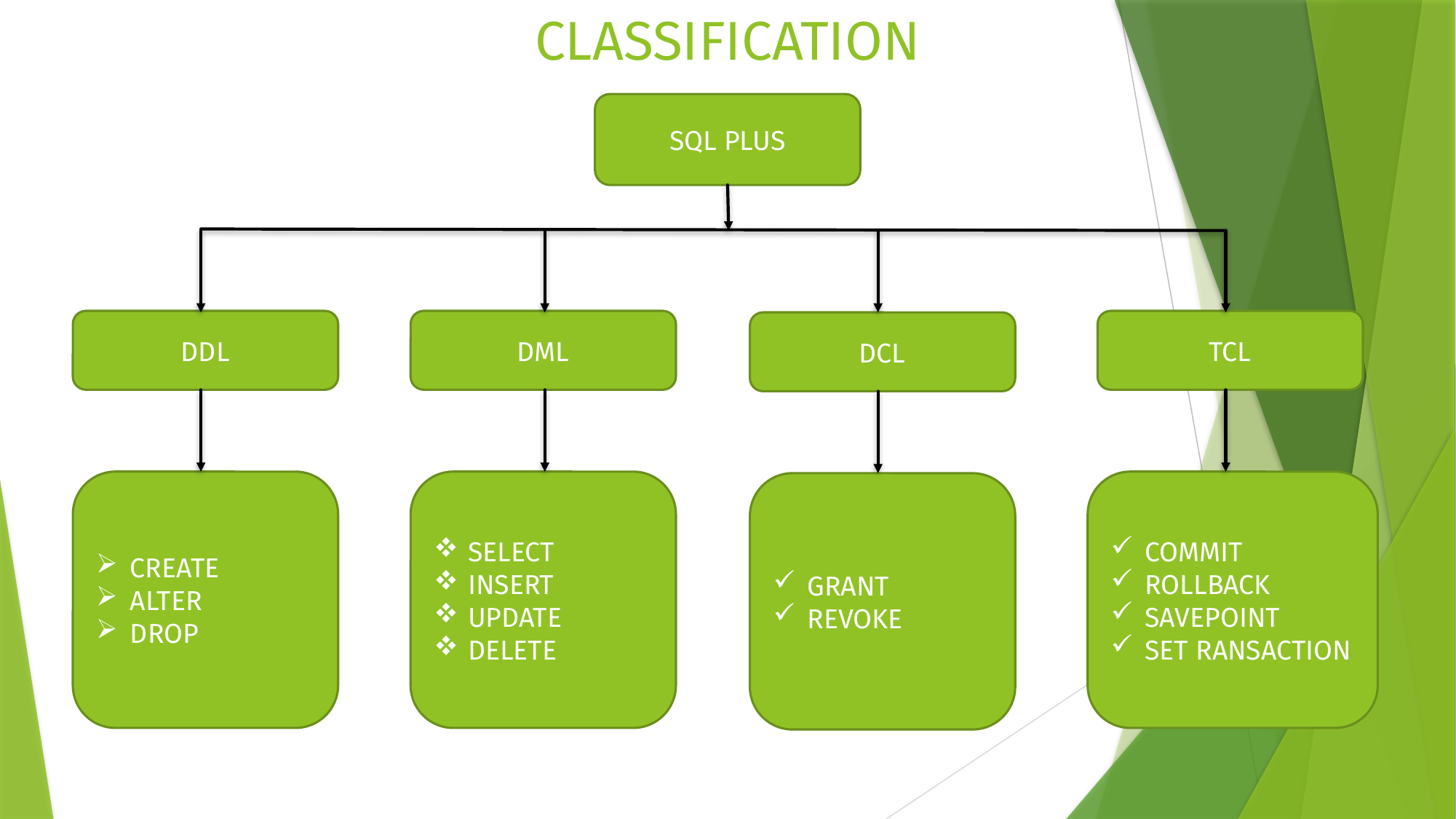

# CLASSIFICATION
SQL PLUS
DDL
DML
TCL
DCL
CREATE
ALTER
DROP
SELECT
INSERT
UPDATE
DELETE
COMMIT
ROLLBACK
SAVEPOINT
SET RANSACTION
GRANT
REVOKE